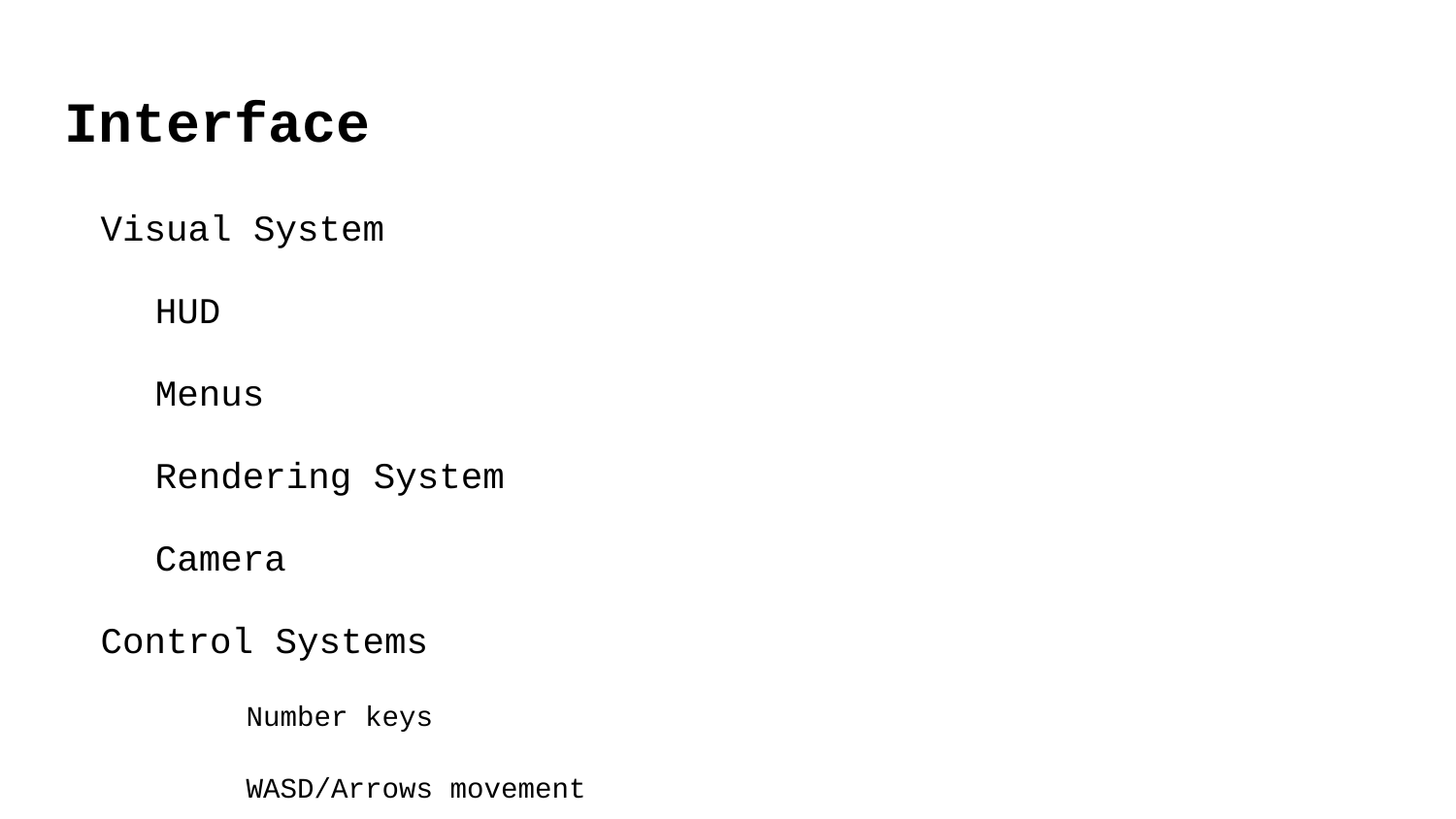

# Interface
Visual System
HUD
Menus
Rendering System
Camera
Control Systems
Number keys
WASD/Arrows movement
Help Systems
Tutorials